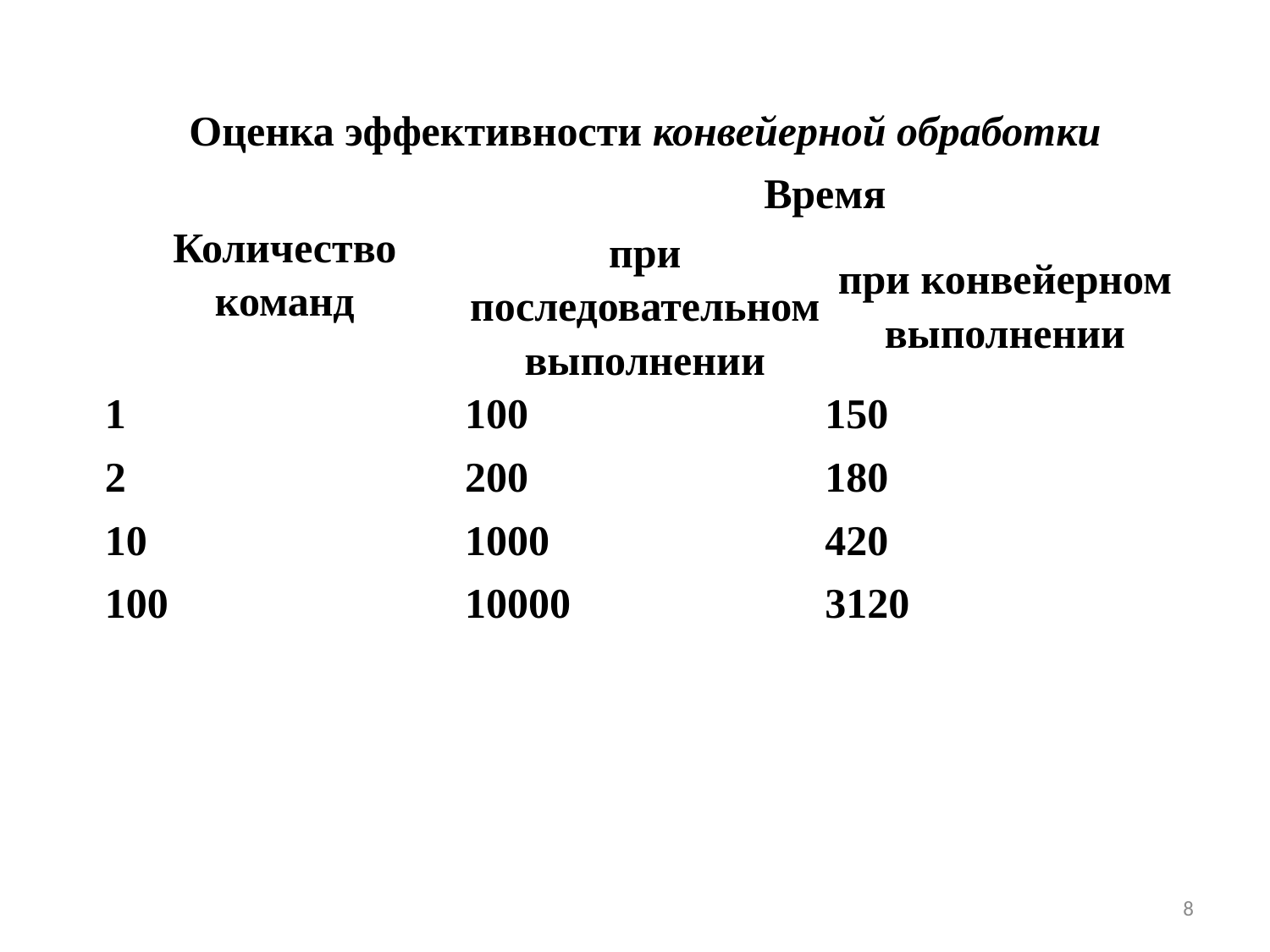

| Оценка эффективности конвейерной обработки |  |  |
| --- | --- | --- |
| Количество команд | Время |  |
|  | при последовательном выполнении | при конвейерном выполнении |
| 1 | 100 | 150 |
| 2 | 200 | 180 |
| 10 | 1000 | 420 |
| 100 | 10000 | 3120 |
8